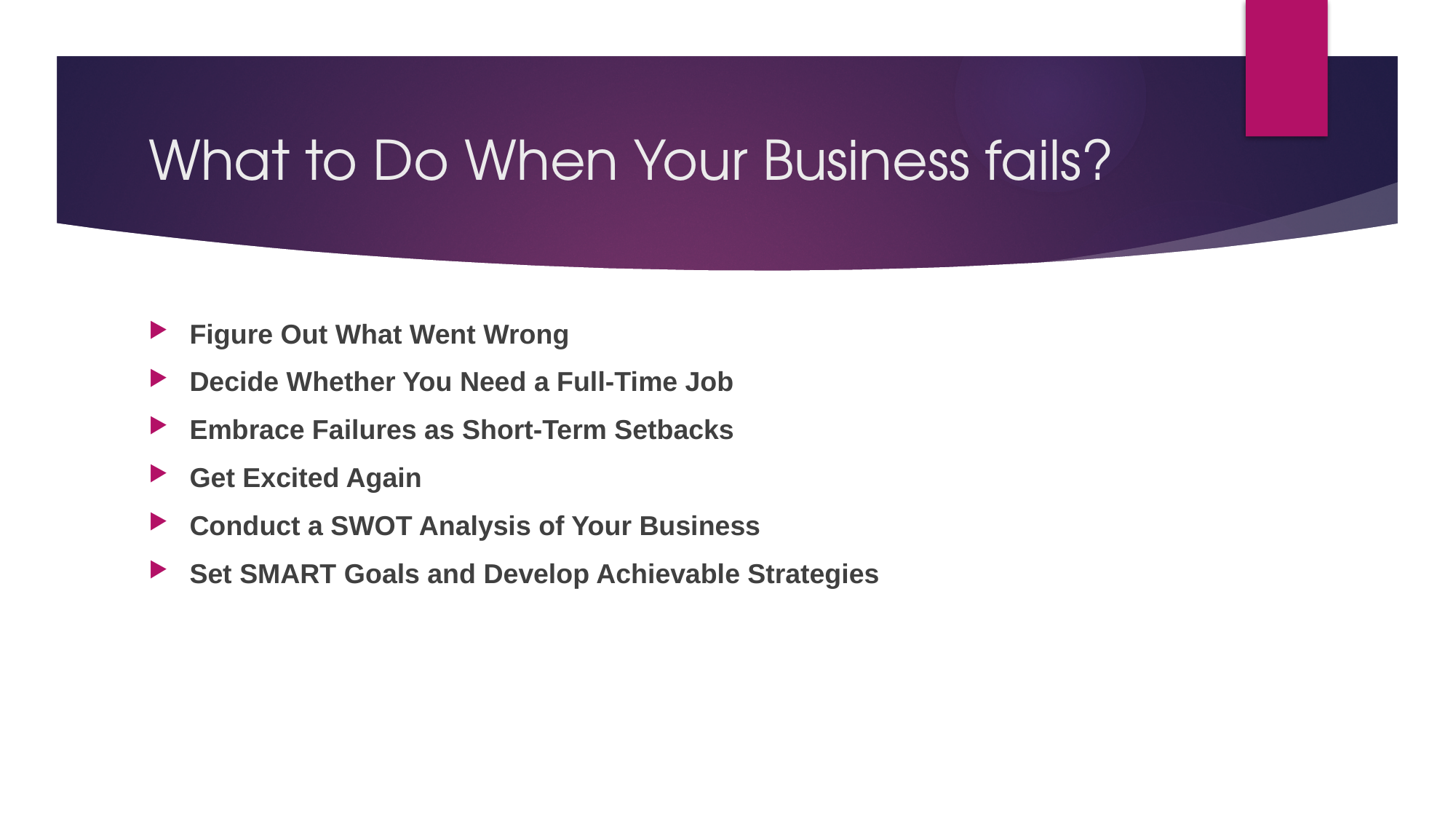

# What to Do When Your Business fails?
Figure Out What Went Wrong
Decide Whether You Need a Full-Time Job
Embrace Failures as Short-Term Setbacks
Get Excited Again
Conduct a SWOT Analysis of Your Business
Set SMART Goals and Develop Achievable Strategies